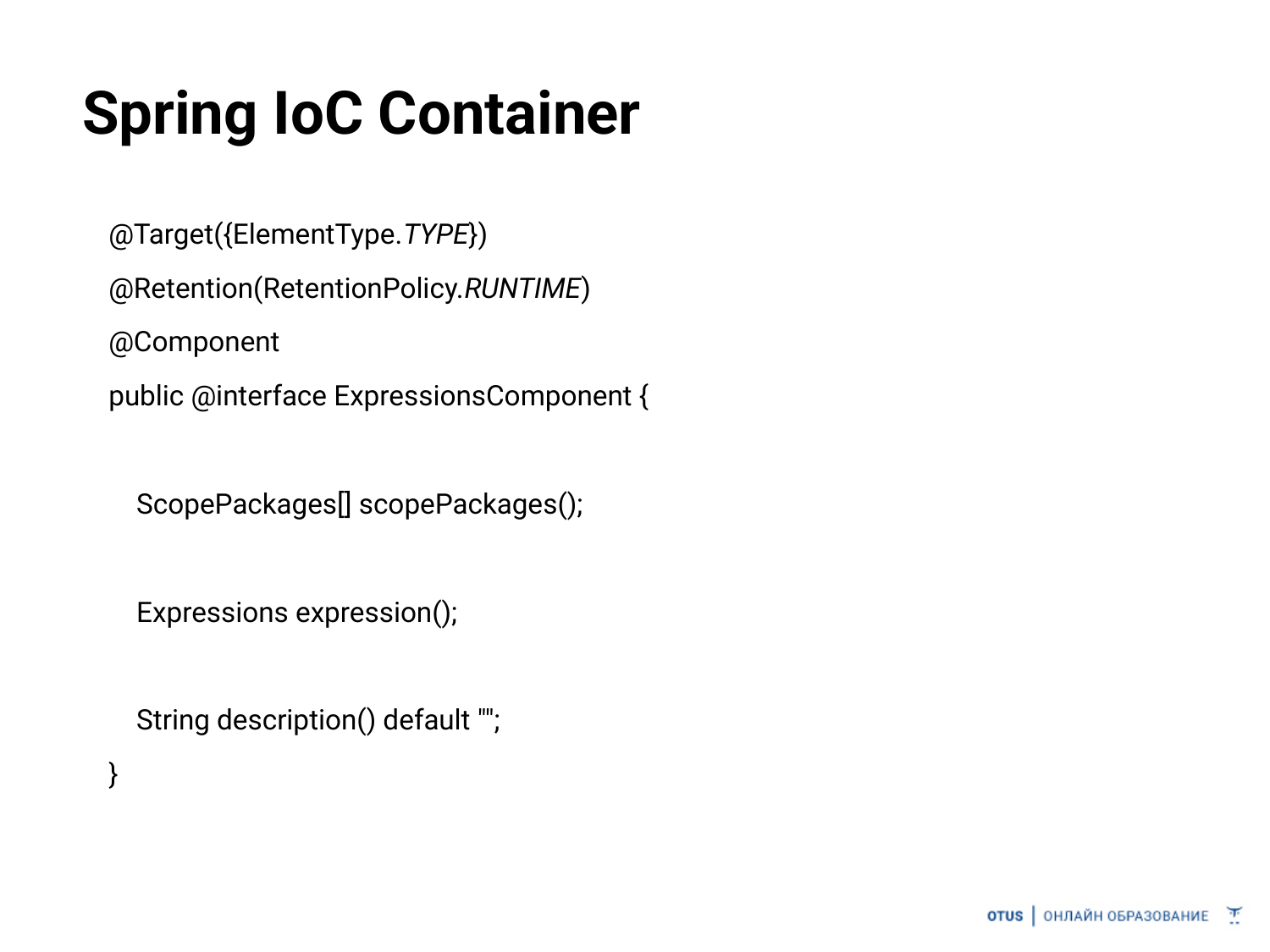

# Spring IoC Container
@Target({ElementType.TYPE})
@Retention(RetentionPolicy.RUNTIME)
@Component
public @interface ExpressionsComponent {
    ScopePackages[] scopePackages();
    Expressions expression();
    String description() default "";
}